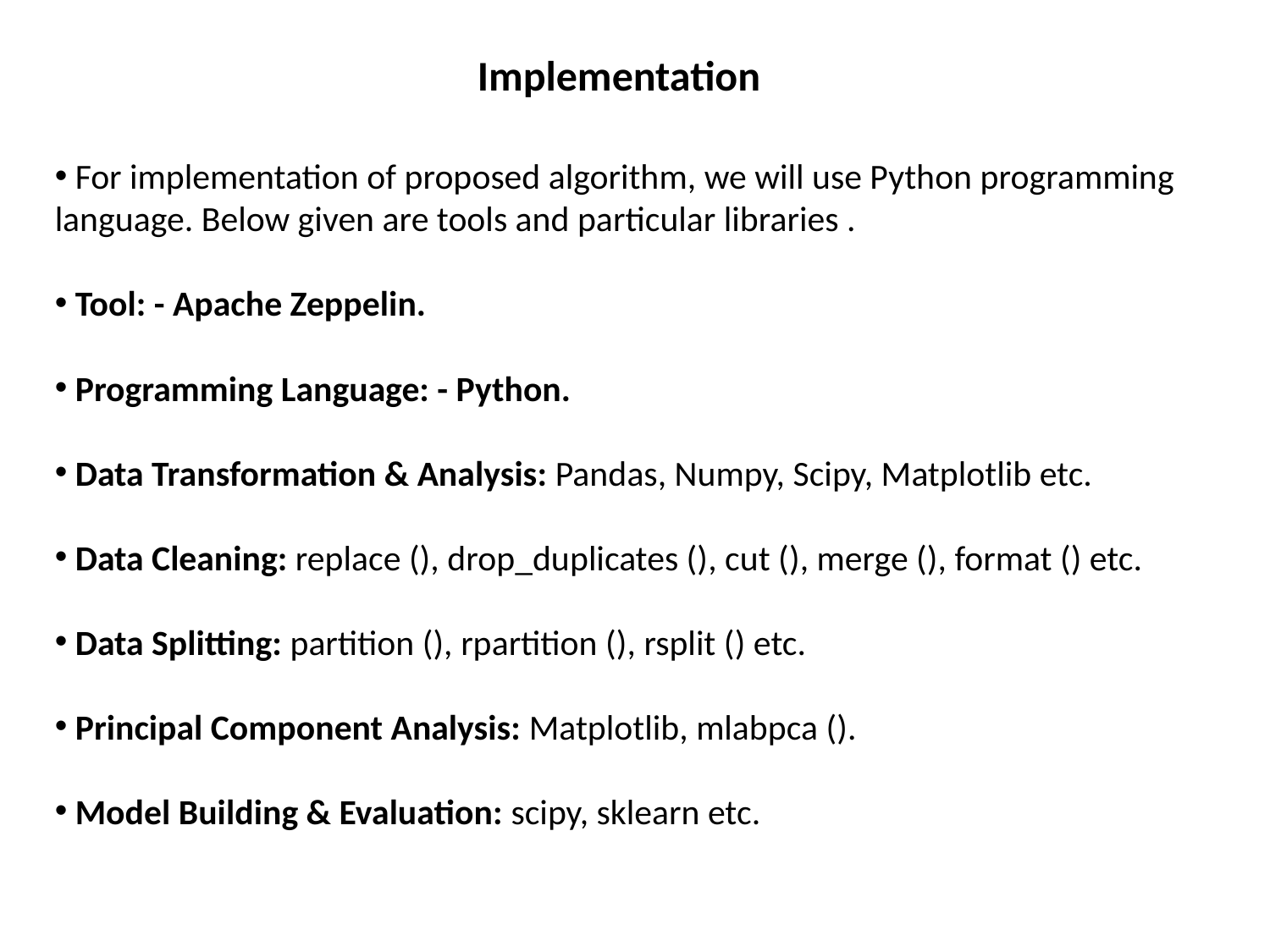

Implementation
 For implementation of proposed algorithm, we will use Python programming language. Below given are tools and particular libraries .

 Tool: - Apache Zeppelin.

 Programming Language: - Python.

 Data Transformation & Analysis: Pandas, Numpy, Scipy, Matplotlib etc.

 Data Cleaning: replace (), drop_duplicates (), cut (), merge (), format () etc.

 Data Splitting: partition (), rpartition (), rsplit () etc.

 Principal Component Analysis: Matplotlib, mlabpca ().

 Model Building & Evaluation: scipy, sklearn etc.